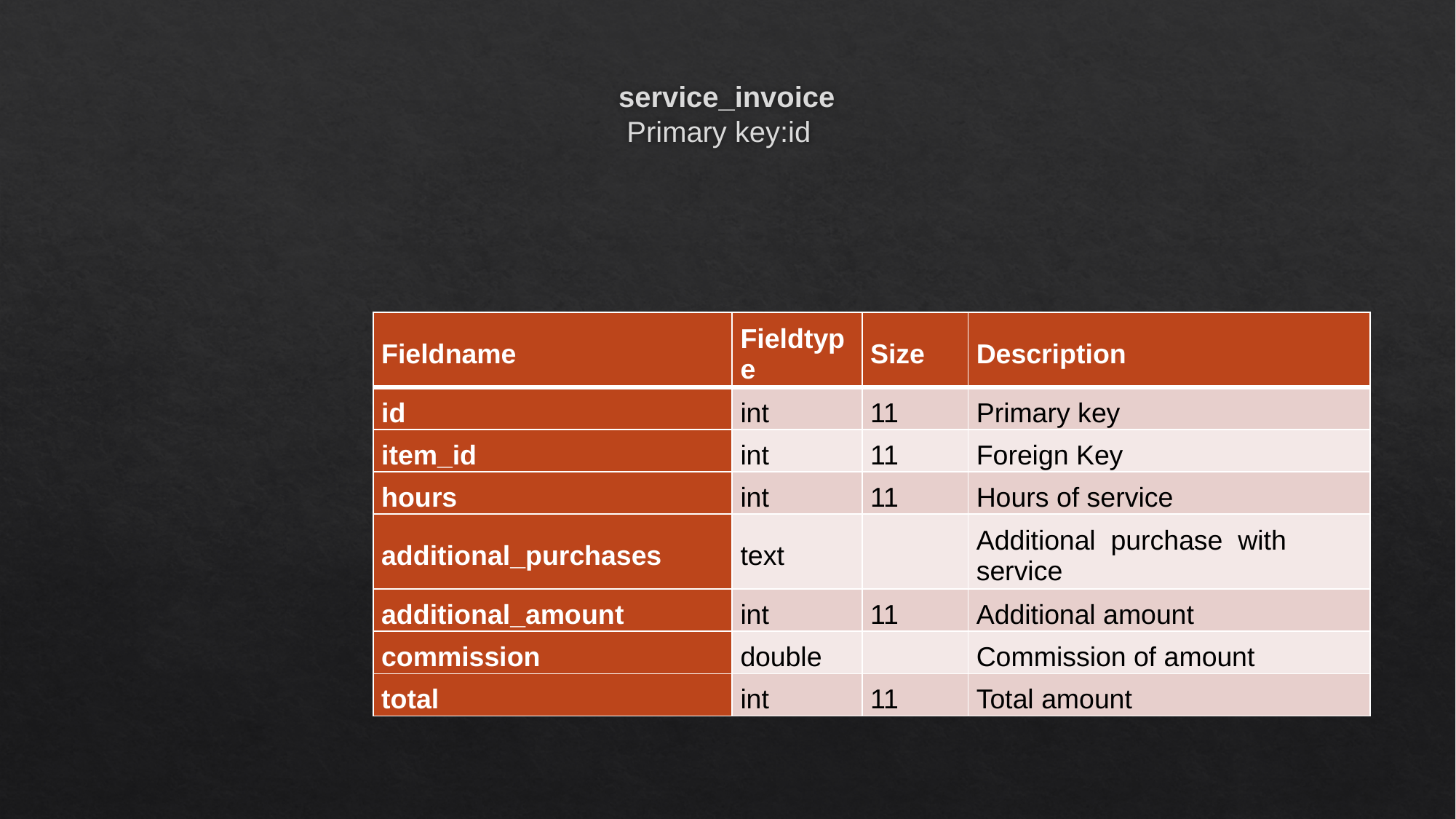

# service_invoice Primary key:id
| Fieldname | Fieldtype | Size | Description |
| --- | --- | --- | --- |
| id | int | 11 | Primary key |
| item\_id | int | 11 | Foreign Key |
| hours | int | 11 | Hours of service |
| additional\_purchases | text |  | Additional purchase with service |
| additional\_amount | int | 11 | Additional amount |
| commission | double |  | Commission of amount |
| total | int | 11 | Total amount |